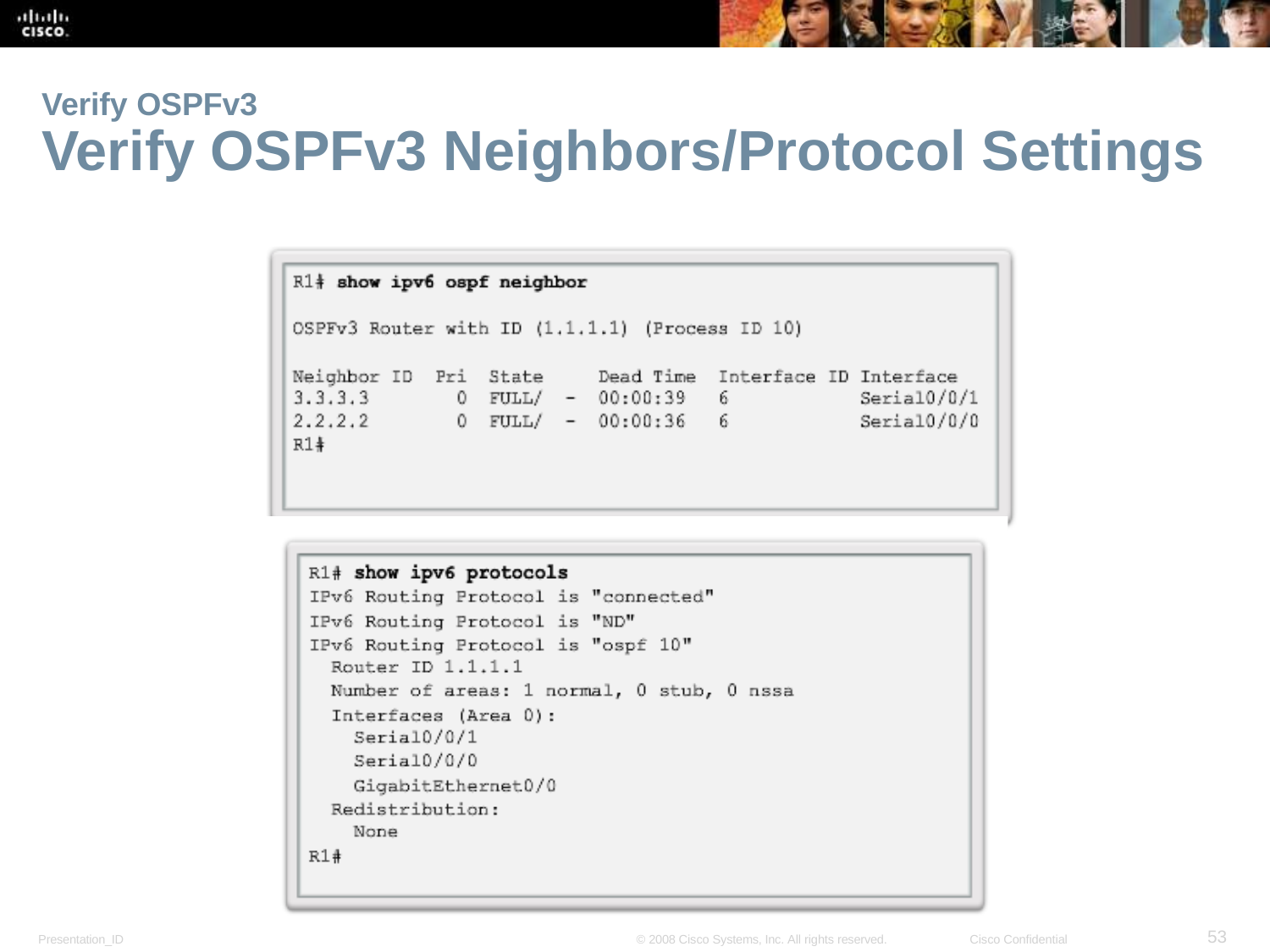

Verify OSPFv3
Verify OSPFv3 Neighbors/Protocol Settings

53
Presentation_ID
© 2008 Cisco Systems, Inc. All rights reserved.
Cisco Confidential